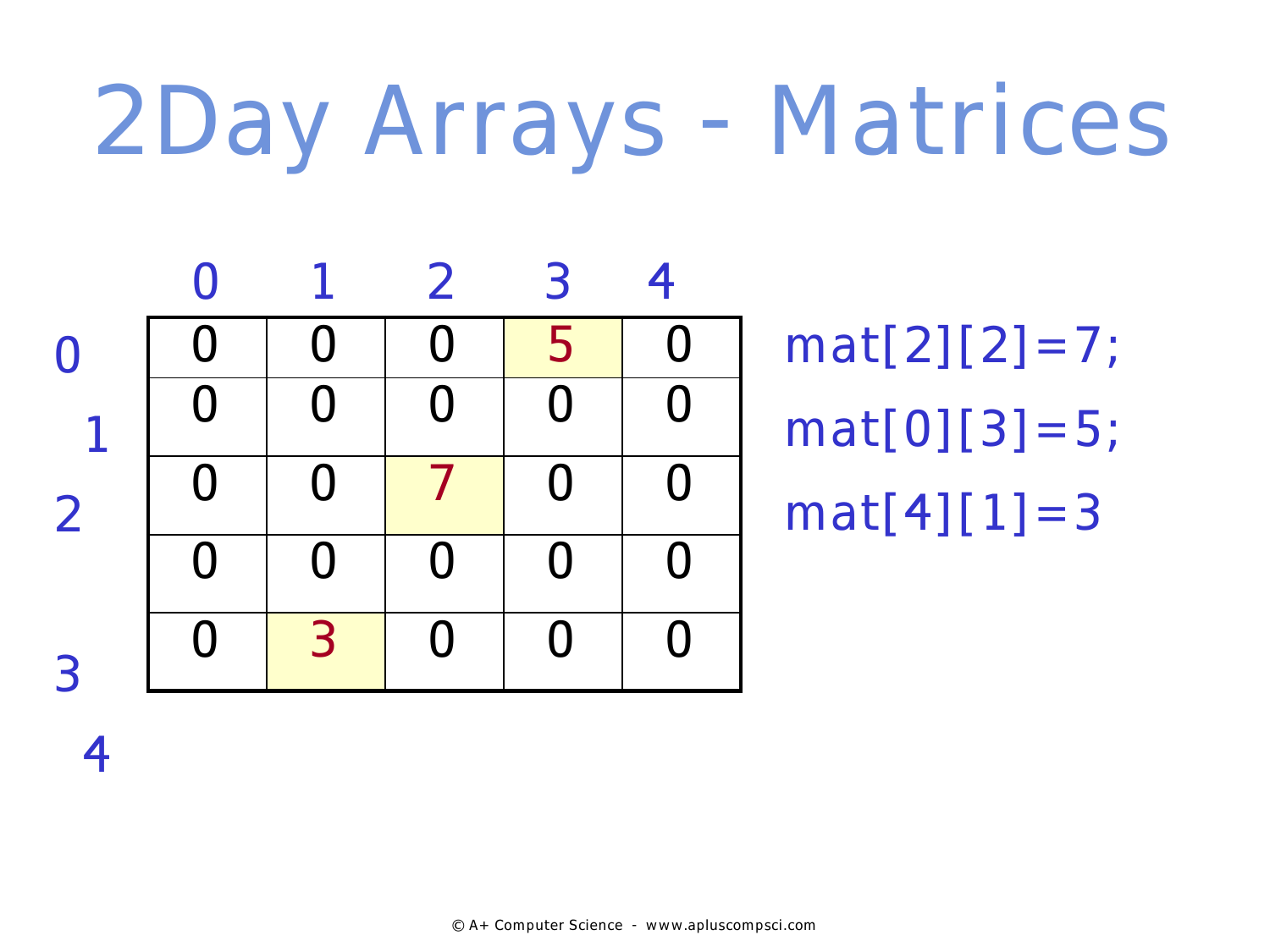

2Day Arrays - Matrices
0      1      2      3     4
0     1
2
3     4
mat[2][2]=7;
mat[0][3]=5;
mat[4][1]=3
| 0 | 0 | 0 | 5 | 0 |
| --- | --- | --- | --- | --- |
| 0 | 0 | 0 | 0 | 0 |
| 0 | 0 | 7 | 0 | 0 |
| 0 | 0 | 0 | 0 | 0 |
| 0 | 3 | 0 | 0 | 0 |

© A+ Computer Science  -  www.apluscompsci.com